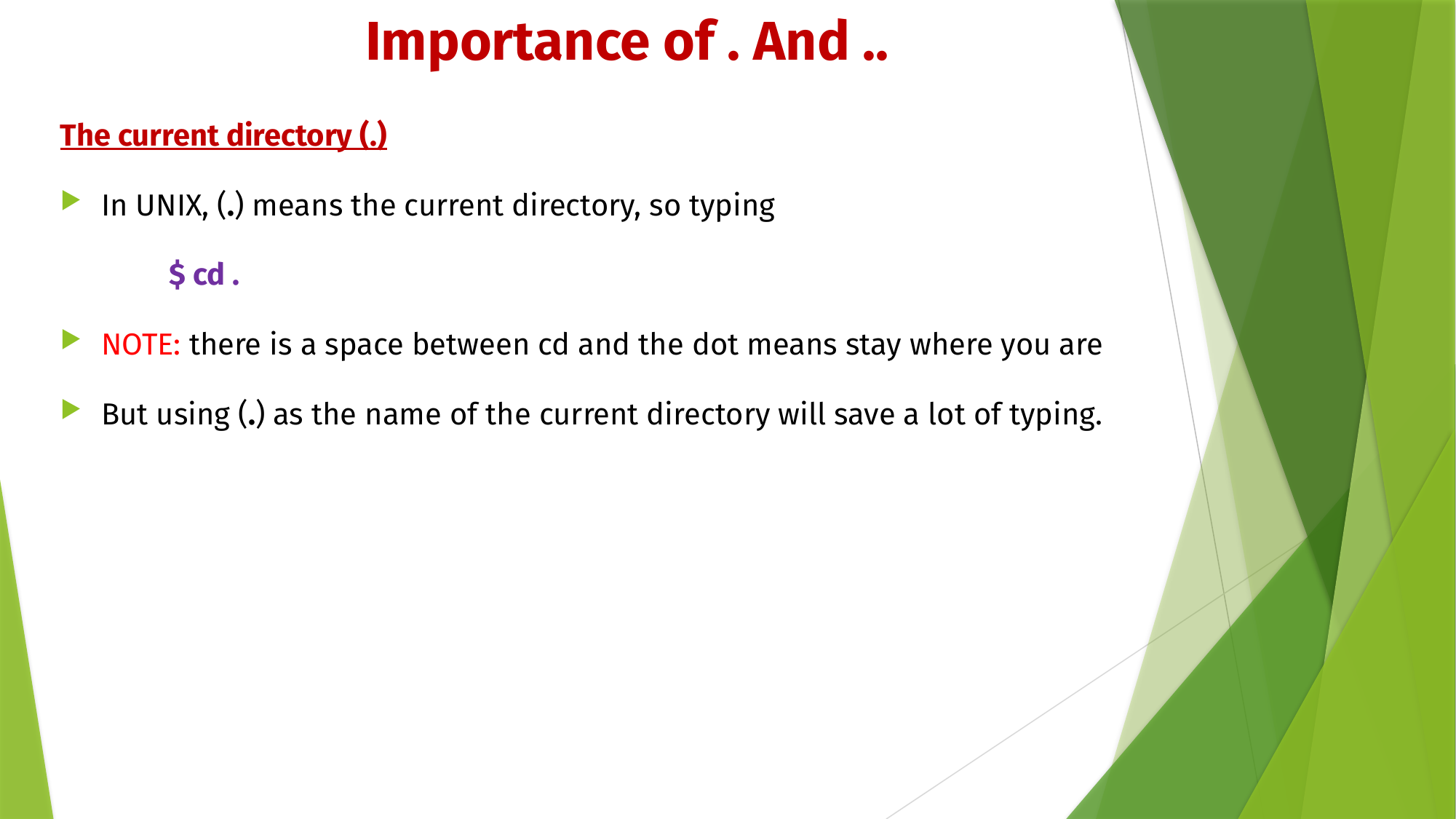

# Importance of . And ..
The current directory (.)
In UNIX, (.) means the current directory, so typing
	$ cd .
NOTE: there is a space between cd and the dot means stay where you are
But using (.) as the name of the current directory will save a lot of typing.